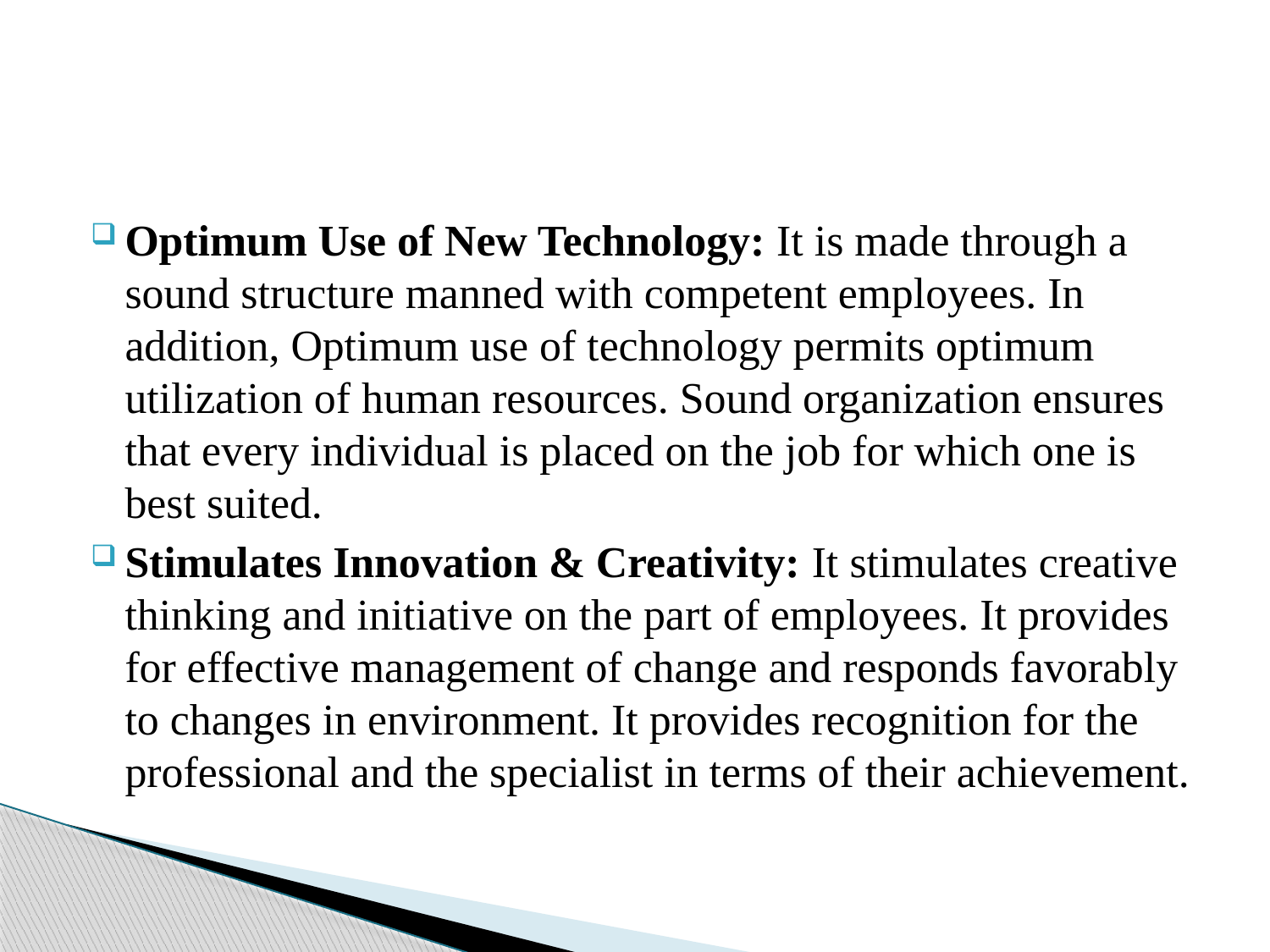

#
Optimum Use of New Technology: It is made through a sound structure manned with competent employees. In addition, Optimum use of technology permits optimum utilization of human resources. Sound organization ensures that every individual is placed on the job for which one is best suited.
Stimulates Innovation & Creativity: It stimulates creative thinking and initiative on the part of employees. It provides for effective management of change and responds favorably to changes in environment. It provides recognition for the professional and the specialist in terms of their achievement.